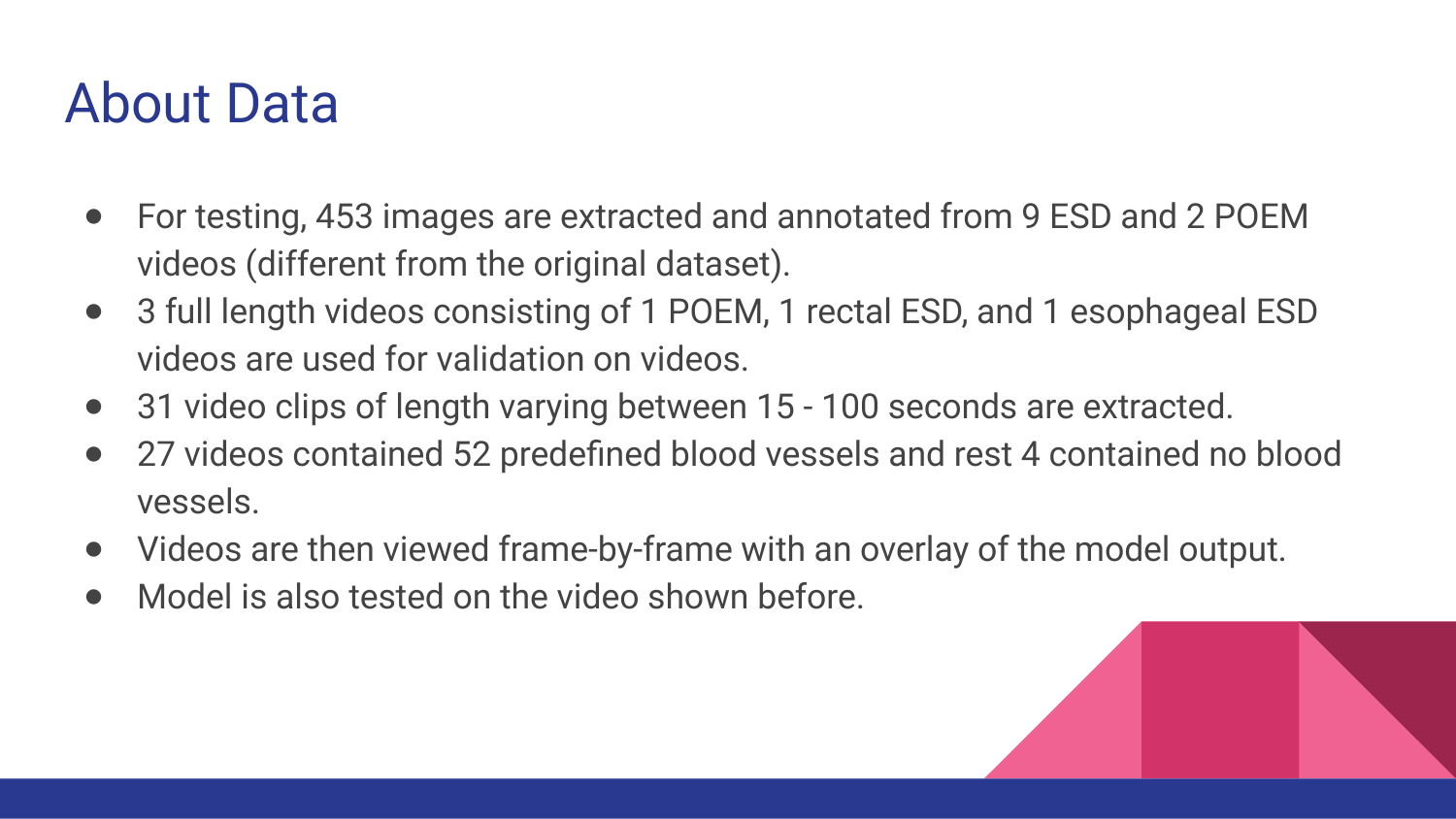

# About Data

For testing, 453 images are extracted and annotated from 9 ESD and 2 POEM videos (different from the original dataset).
3 full length videos consisting of 1 POEM, 1 rectal ESD, and 1 esophageal ESD videos are used for validation on videos.
31 video clips of length varying between 15 - 100 seconds are extracted.
27 videos contained 52 predefined blood vessels and rest 4 contained no blood vessels.
Videos are then viewed frame-by-frame with an overlay of the model output.
Model is also tested on the video shown before.